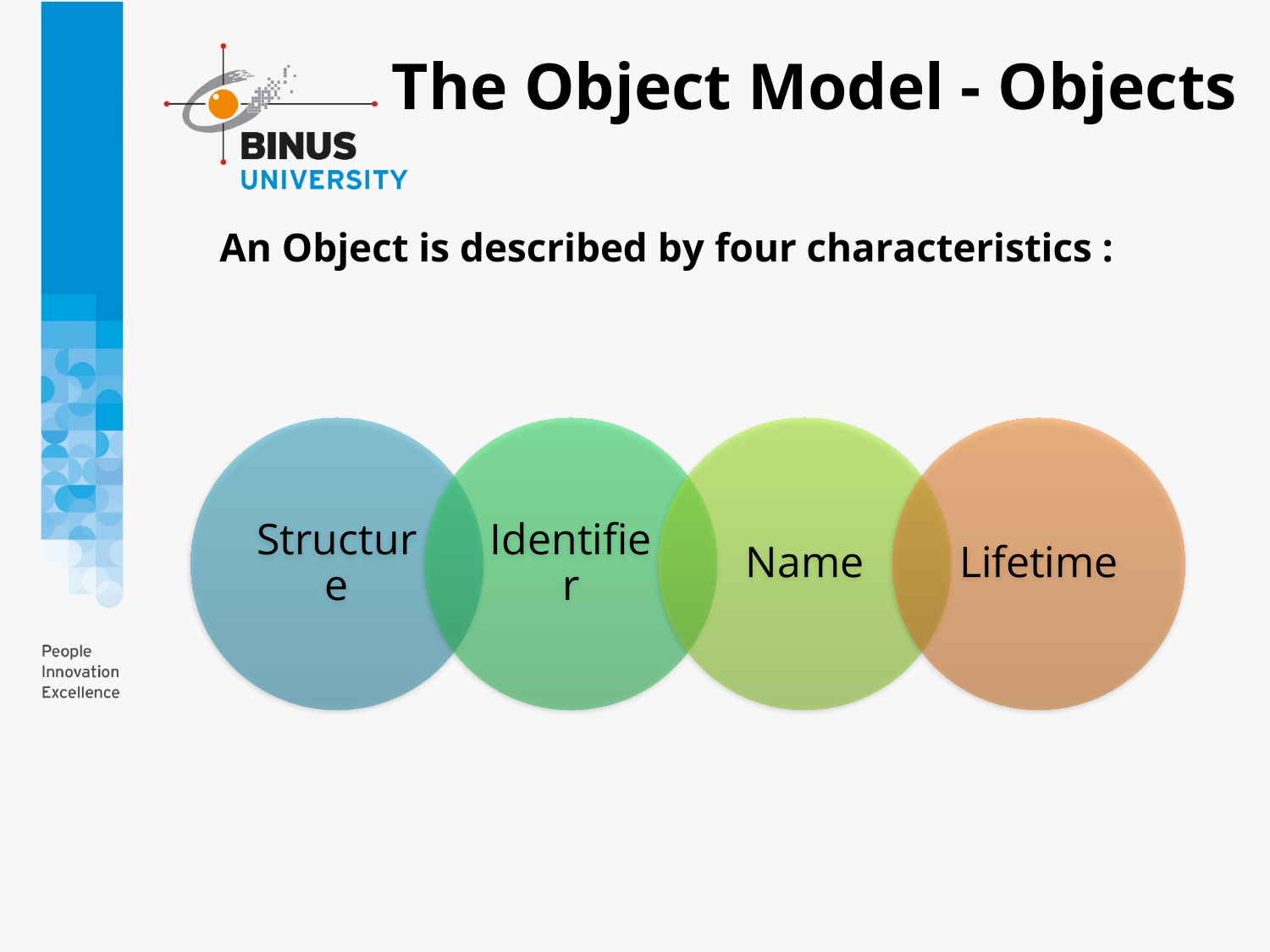

The Object Model - Objects
An Object is described by four characteristics :

Structure
Identifier
Name
Lifetime